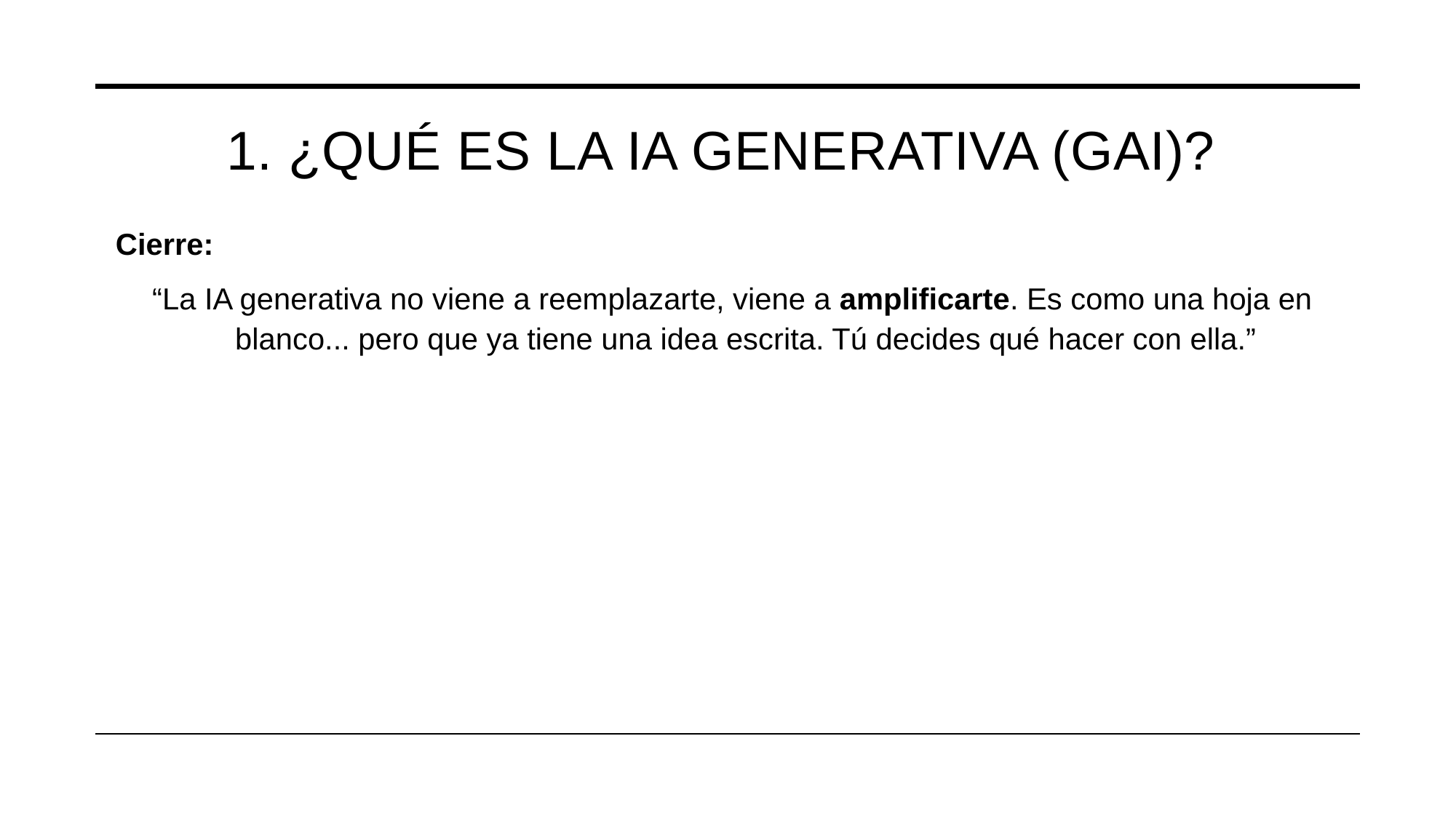

# 1. ¿Qué es la IA generativa (GAI)?

Cierre:
“La IA generativa no viene a reemplazarte, viene a amplificarte. Es como una hoja en blanco... pero que ya tiene una idea escrita. Tú decides qué hacer con ella.”